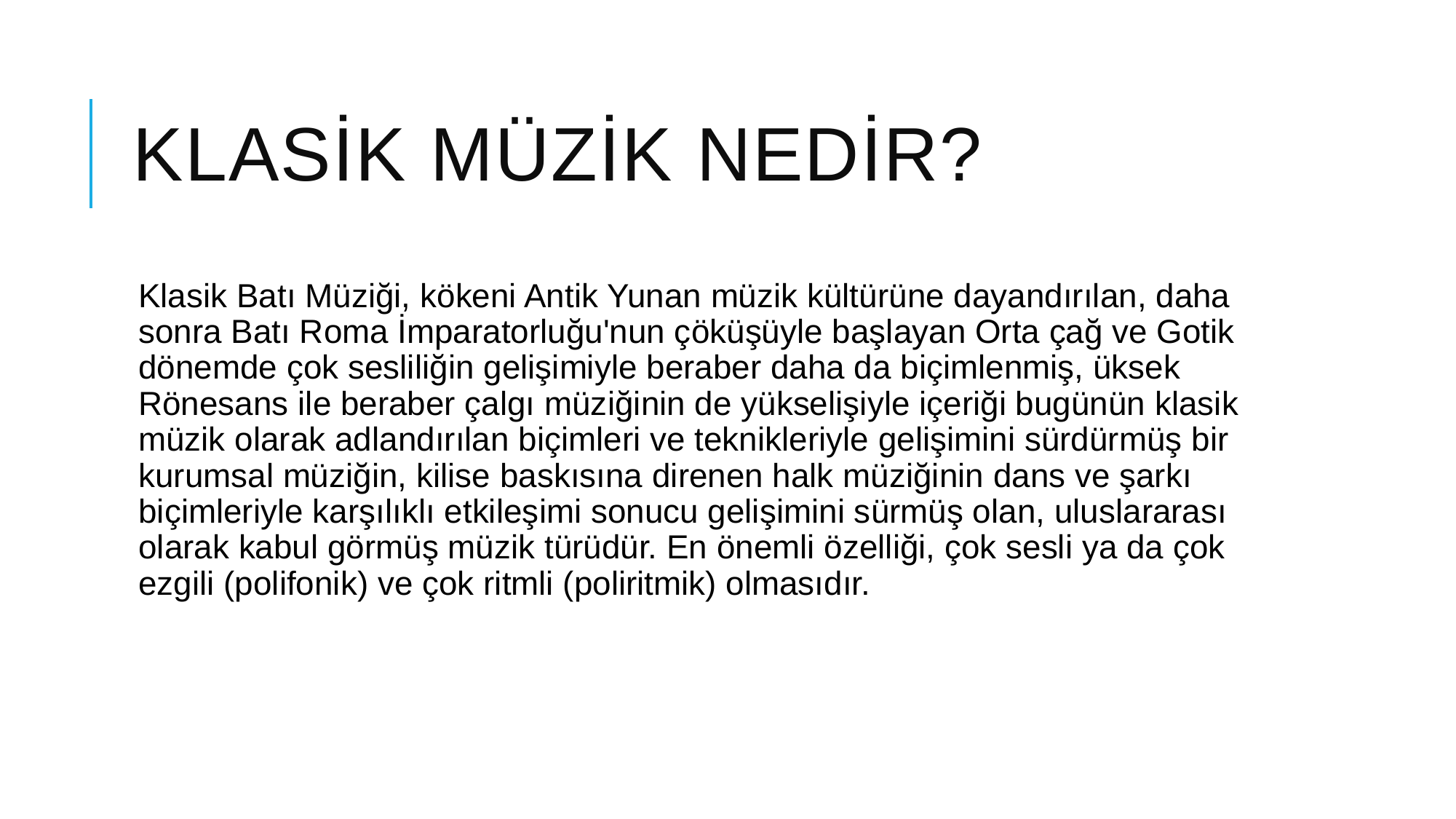

# KLASİK MüZİK NEDİR?
Klasik Batı Müziği, kökeni Antik Yunan müzik kültürüne dayandırılan, daha sonra Batı Roma İmparatorluğu'nun çöküşüyle başlayan Orta çağ ve Gotik dönemde çok sesliliğin gelişimiyle beraber daha da biçimlenmiş, üksek Rönesans ile beraber çalgı müziğinin de yükselişiyle içeriği bugünün klasik müzik olarak adlandırılan biçimleri ve teknikleriyle gelişimini sürdürmüş bir kurumsal müziğin, kilise baskısına direnen halk müziğinin dans ve şarkı biçimleriyle karşılıklı etkileşimi sonucu gelişimini sürmüş olan, uluslararası olarak kabul görmüş müzik türüdür. En önemli özelliği, çok sesli ya da çok ezgili (polifonik) ve çok ritmli (poliritmik) olmasıdır.